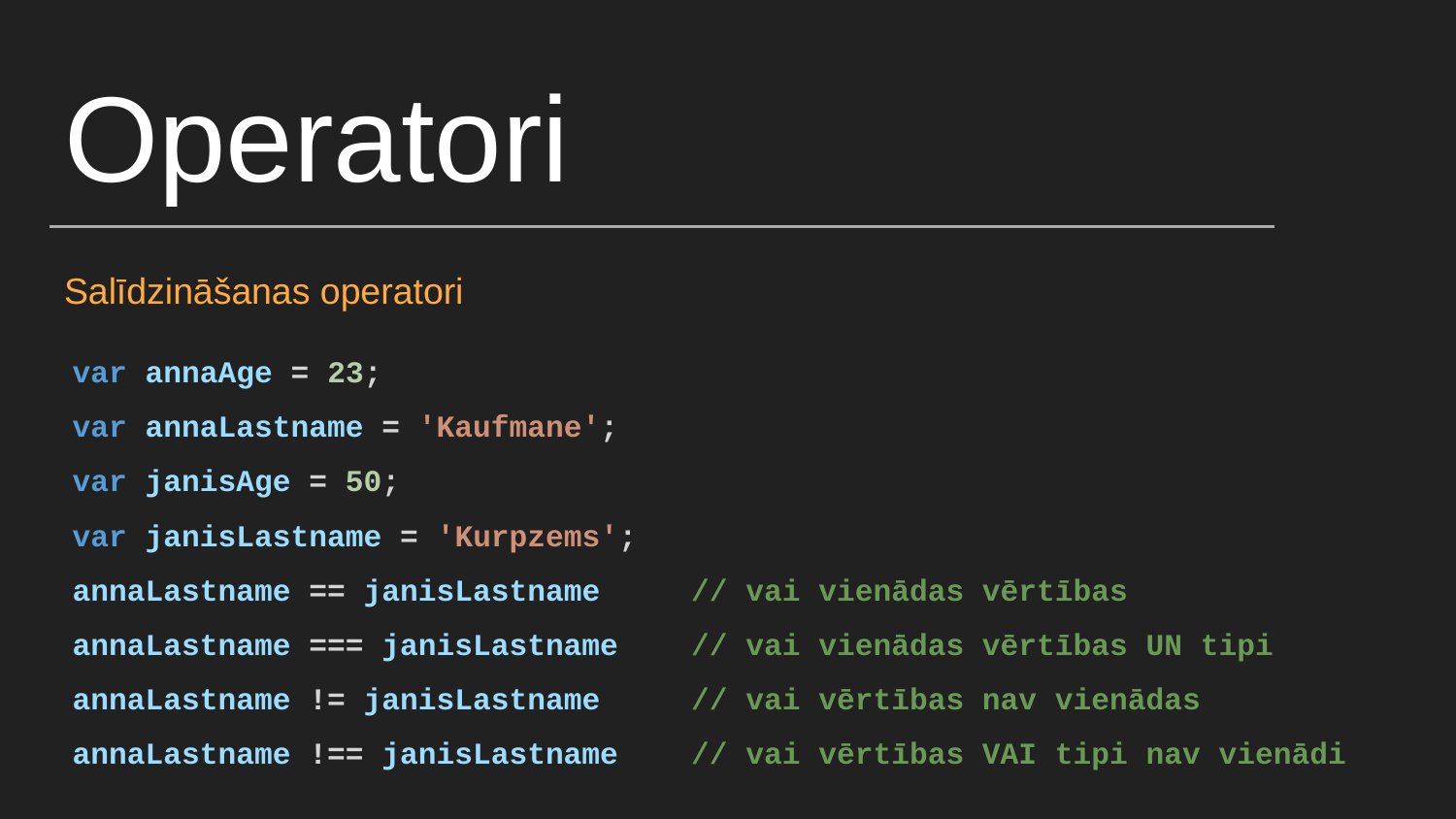

Operatori
Salīdzināšanas operatori
var annaAge = 23;
var annaLastname = 'Kaufmane';
var janisAge = 50;
var janisLastname = 'Kurpzems';
annaLastname == janisLastname     // vai vienādas vērtības
annaLastname === janisLastname    // vai vienādas vērtības UN tipi
annaLastname != janisLastname     // vai vērtības nav vienādas
annaLastname !== janisLastname    // vai vērtības VAI tipi nav vienādi